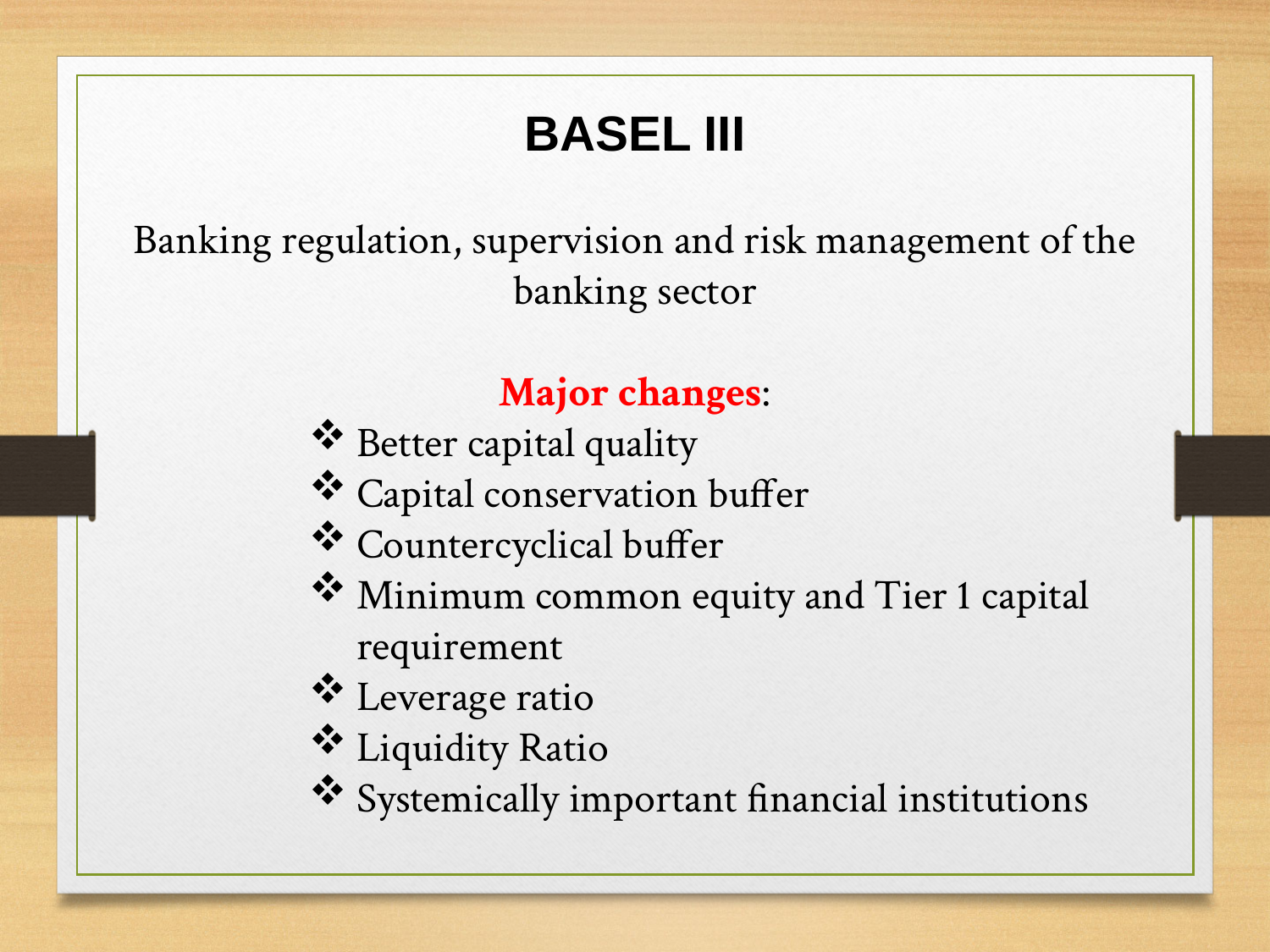

BASEL III

Banking regulation, supervision and risk management of the banking sector

Major changes:
Better capital quality
Capital conservation buffer
Countercyclical buffer
Minimum common equity and Tier 1 capital requirement
Leverage ratio
Liquidity Ratio
Systemically important financial institutions